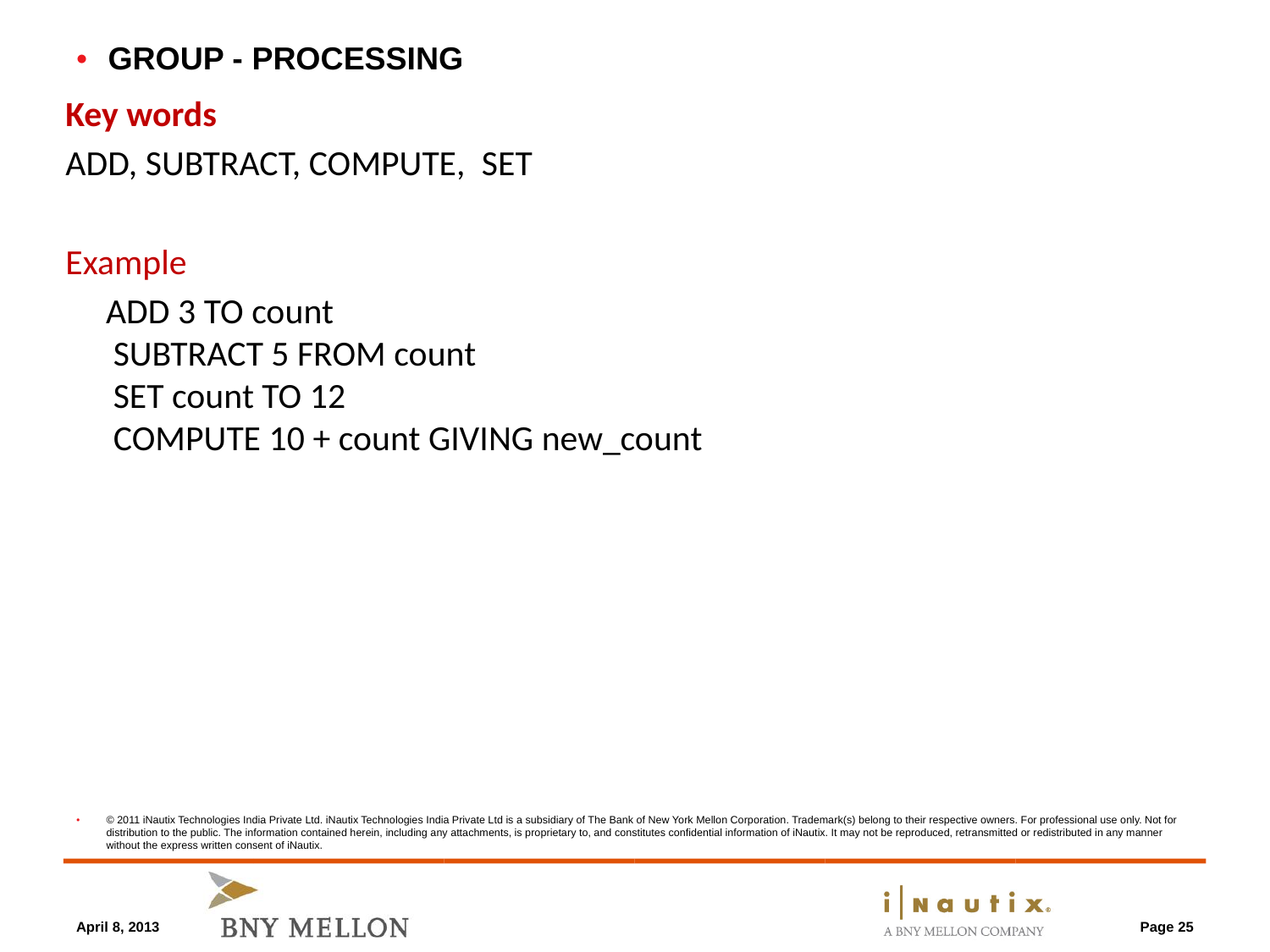

April 8, 2013
Group - Processing
Key words
ADD, SUBTRACT, COMPUTE,  SET

Example
     ADD 3 TO count 
SUBTRACT 5 FROM count 
SET count TO 12 
COMPUTE 10 + count GIVING new_count

Page 25